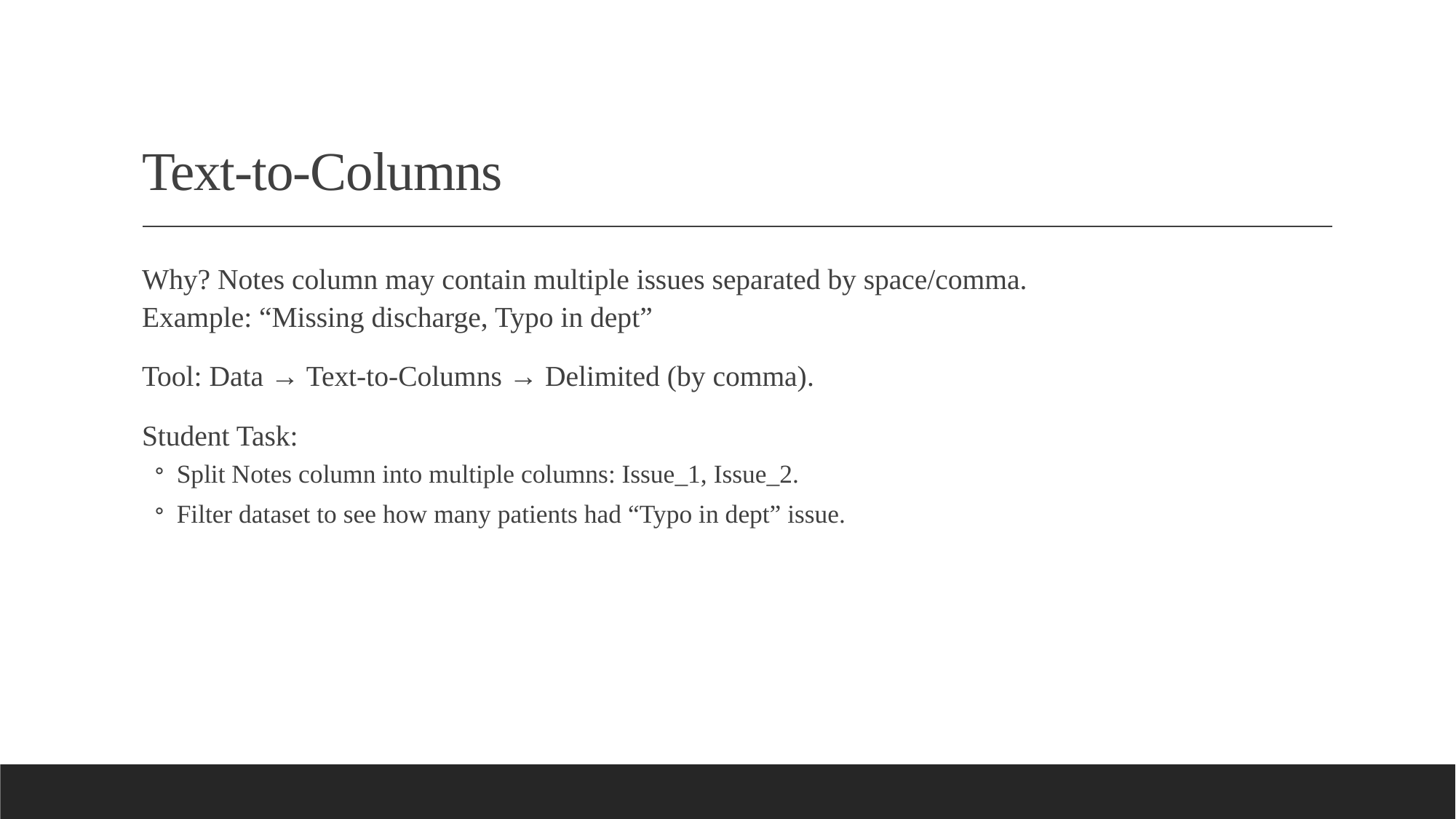

# Text-to-Columns
Why? Notes column may contain multiple issues separated by space/comma.
Example: “Missing discharge, Typo in dept”
Tool: Data → Text-to-Columns → Delimited (by comma).
Student Task:
Split Notes column into multiple columns: Issue_1, Issue_2.
Filter dataset to see how many patients had “Typo in dept” issue.